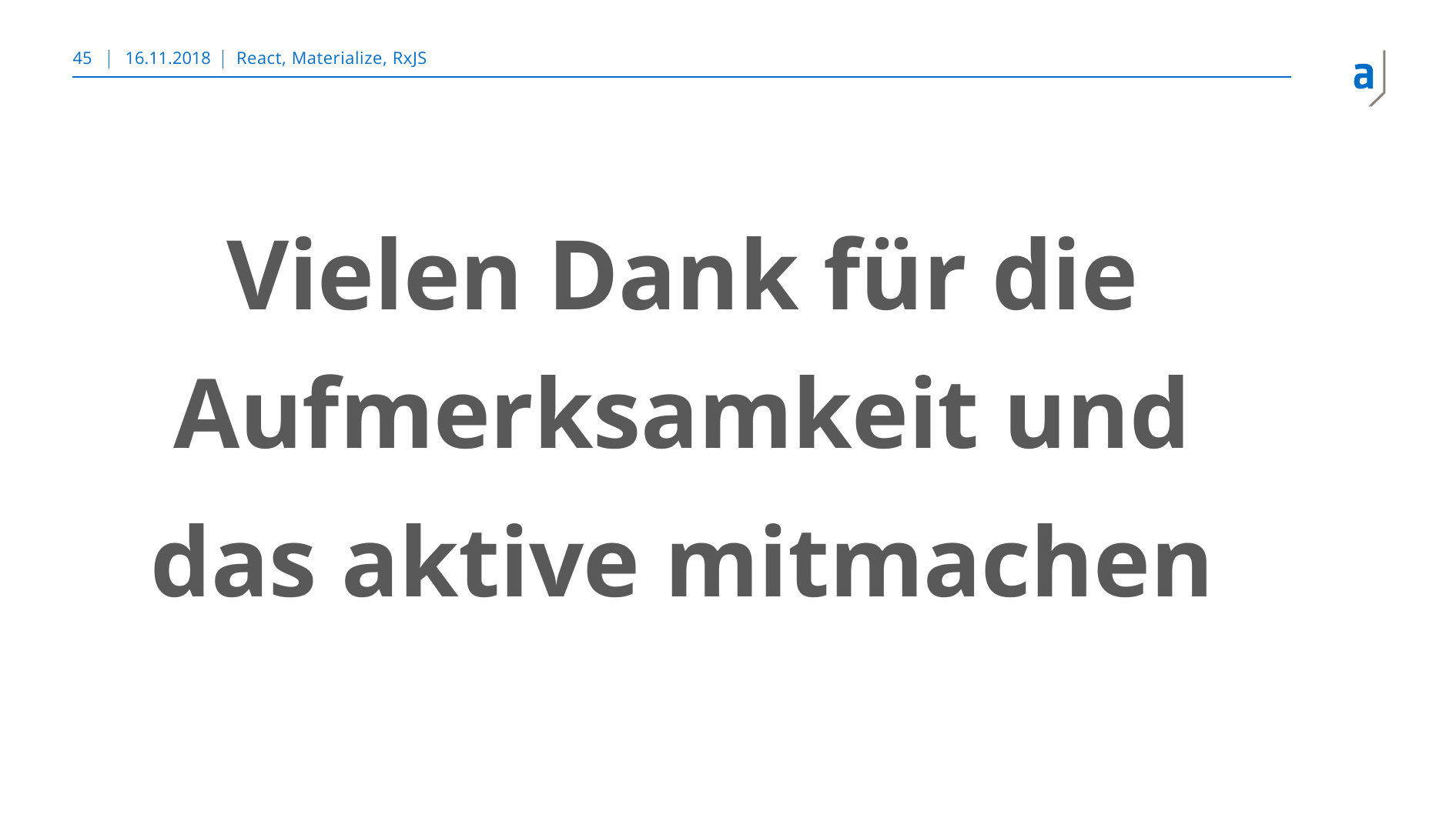

45
16.11.2018
React, Materialize, RxJS
#
Vielen Dank für die Aufmerksamkeit und
das aktive mitmachen